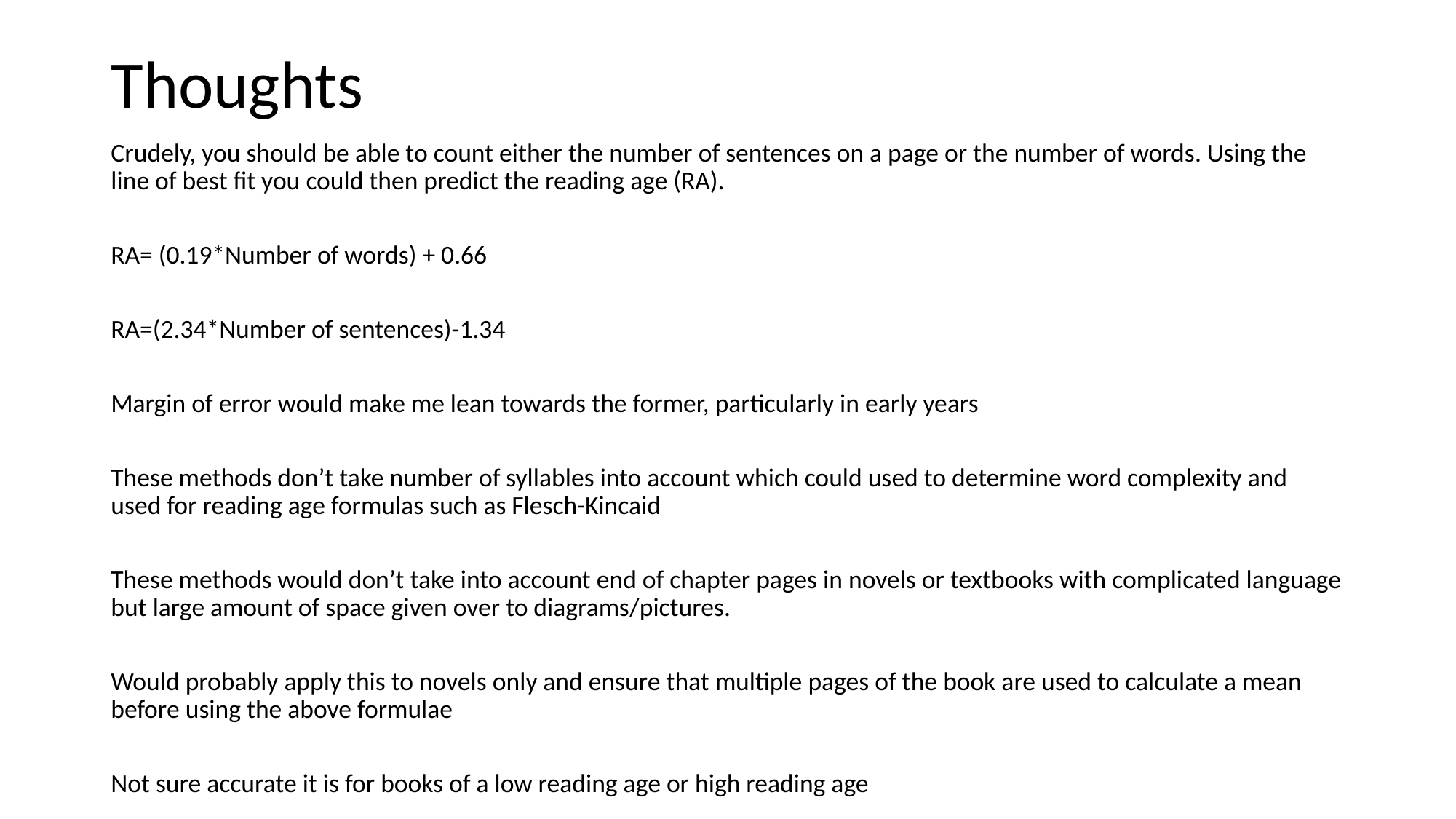

# Thoughts
Crudely, you should be able to count either the number of sentences on a page or the number of words. Using the line of best fit you could then predict the reading age (RA).

RA= (0.19*Number of words) + 0.66

RA=(2.34*Number of sentences)-1.34

Margin of error would make me lean towards the former, particularly in early years

These methods don’t take number of syllables into account which could used to determine word complexity and used for reading age formulas such as Flesch-Kincaid

These methods would don’t take into account end of chapter pages in novels or textbooks with complicated language but large amount of space given over to diagrams/pictures.

Would probably apply this to novels only and ensure that multiple pages of the book are used to calculate a mean before using the above formulae

Not sure accurate it is for books of a low reading age or high reading age